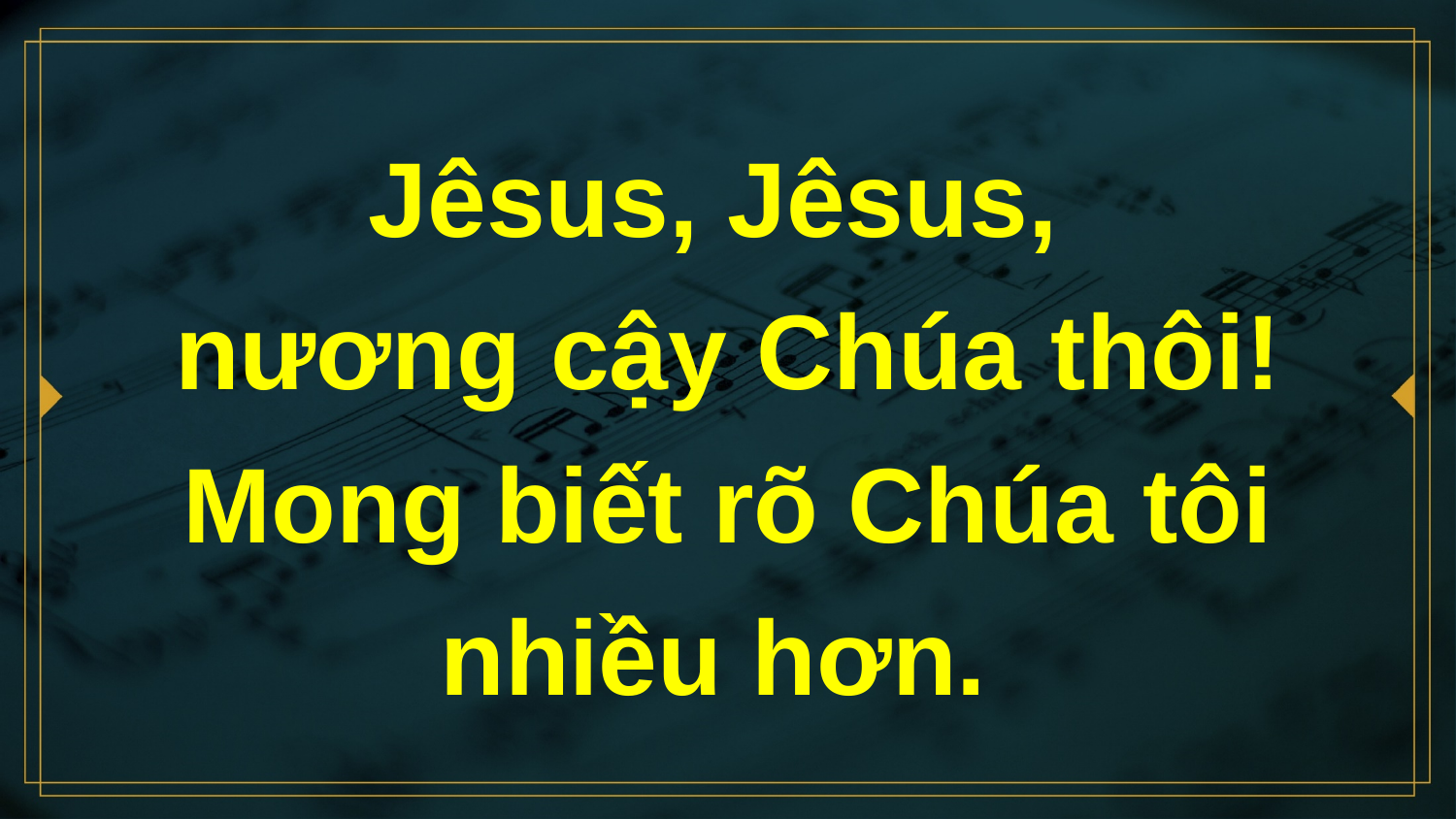

# Jêsus, Jêsus, nương cậy Chúa thôi! Mong biết rõ Chúa tôi nhiều hơn.